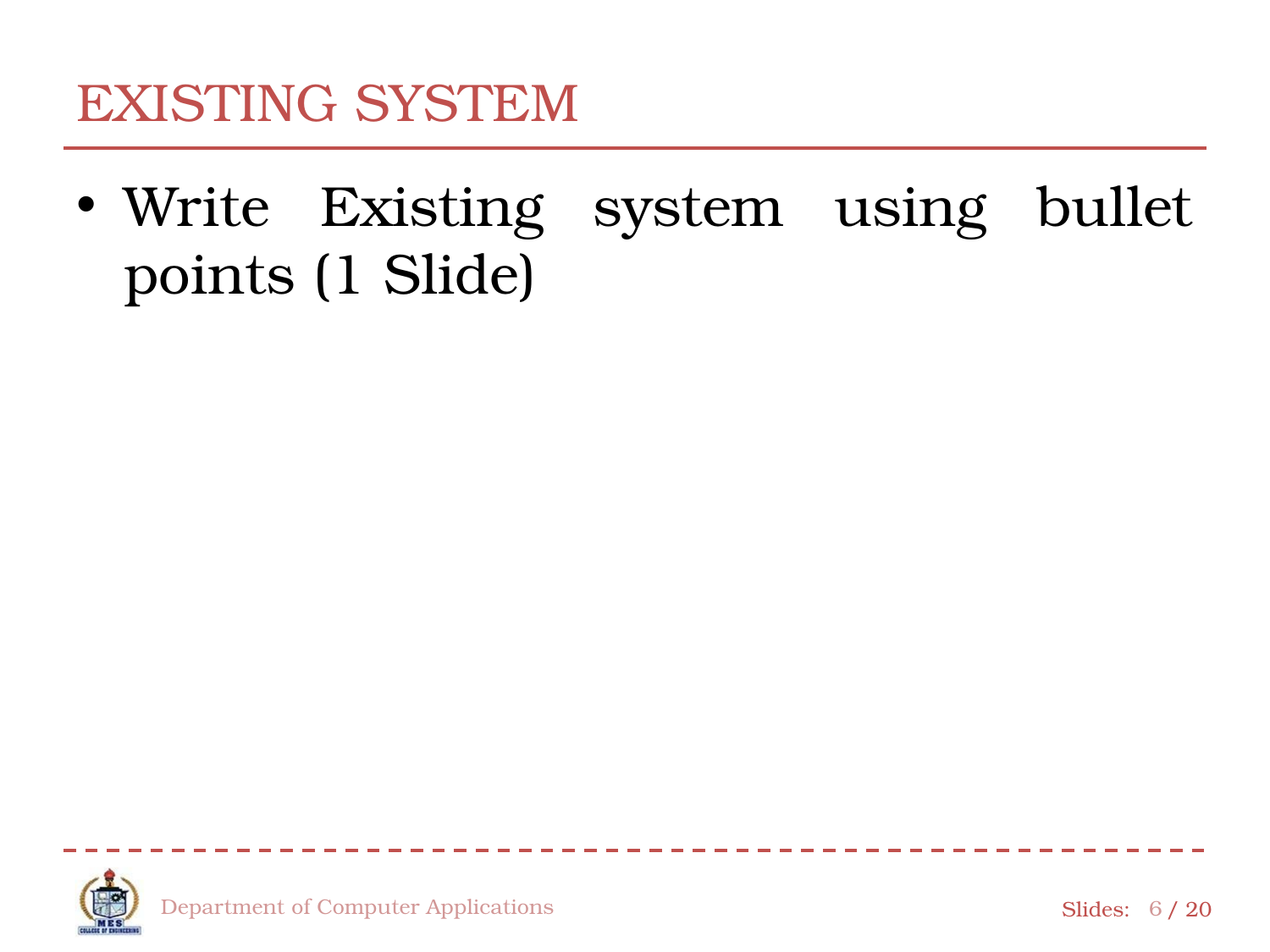

# EXISTING SYSTEM
Write Existing system using bullet points (1 Slide)

Department of Computer Applications
6